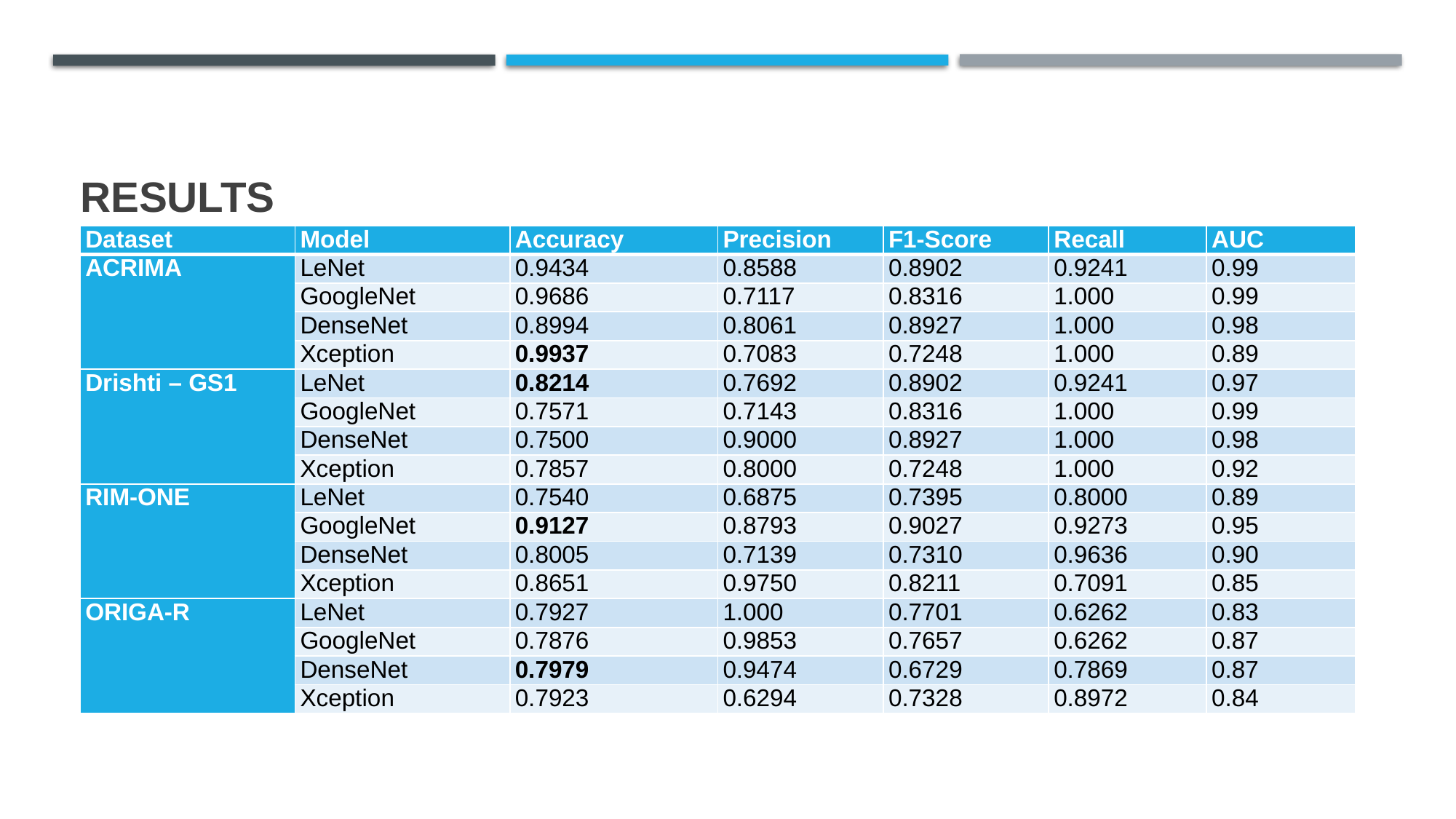

# Results
| Dataset | Model | Accuracy | Precision | F1-Score | Recall | AUC |
| --- | --- | --- | --- | --- | --- | --- |
| ACRIMA | LeNet | 0.9434 | 0.8588 | 0.8902 | 0.9241 | 0.99 |
|  | GoogleNet | 0.9686 | 0.7117 | 0.8316 | 1.000 | 0.99 |
|  | DenseNet | 0.8994 | 0.8061 | 0.8927 | 1.000 | 0.98 |
|  | Xception | 0.9937 | 0.7083 | 0.7248 | 1.000 | 0.89 |
| Drishti – GS1 | LeNet | 0.8214 | 0.7692 | 0.8902 | 0.9241 | 0.97 |
|  | GoogleNet | 0.7571 | 0.7143 | 0.8316 | 1.000 | 0.99 |
|  | DenseNet | 0.7500 | 0.9000 | 0.8927 | 1.000 | 0.98 |
|  | Xception | 0.7857 | 0.8000 | 0.7248 | 1.000 | 0.92 |
| RIM-ONE | LeNet | 0.7540 | 0.6875 | 0.7395 | 0.8000 | 0.89 |
|  | GoogleNet | 0.9127 | 0.8793 | 0.9027 | 0.9273 | 0.95 |
|  | DenseNet | 0.8005 | 0.7139 | 0.7310 | 0.9636 | 0.90 |
|  | Xception | 0.8651 | 0.9750 | 0.8211 | 0.7091 | 0.85 |
| ORIGA-R | LeNet | 0.7927 | 1.000 | 0.7701 | 0.6262 | 0.83 |
|  | GoogleNet | 0.7876 | 0.9853 | 0.7657 | 0.6262 | 0.87 |
|  | DenseNet | 0.7979 | 0.9474 | 0.6729 | 0.7869 | 0.87 |
|  | Xception | 0.7923 | 0.6294 | 0.7328 | 0.8972 | 0.84 |